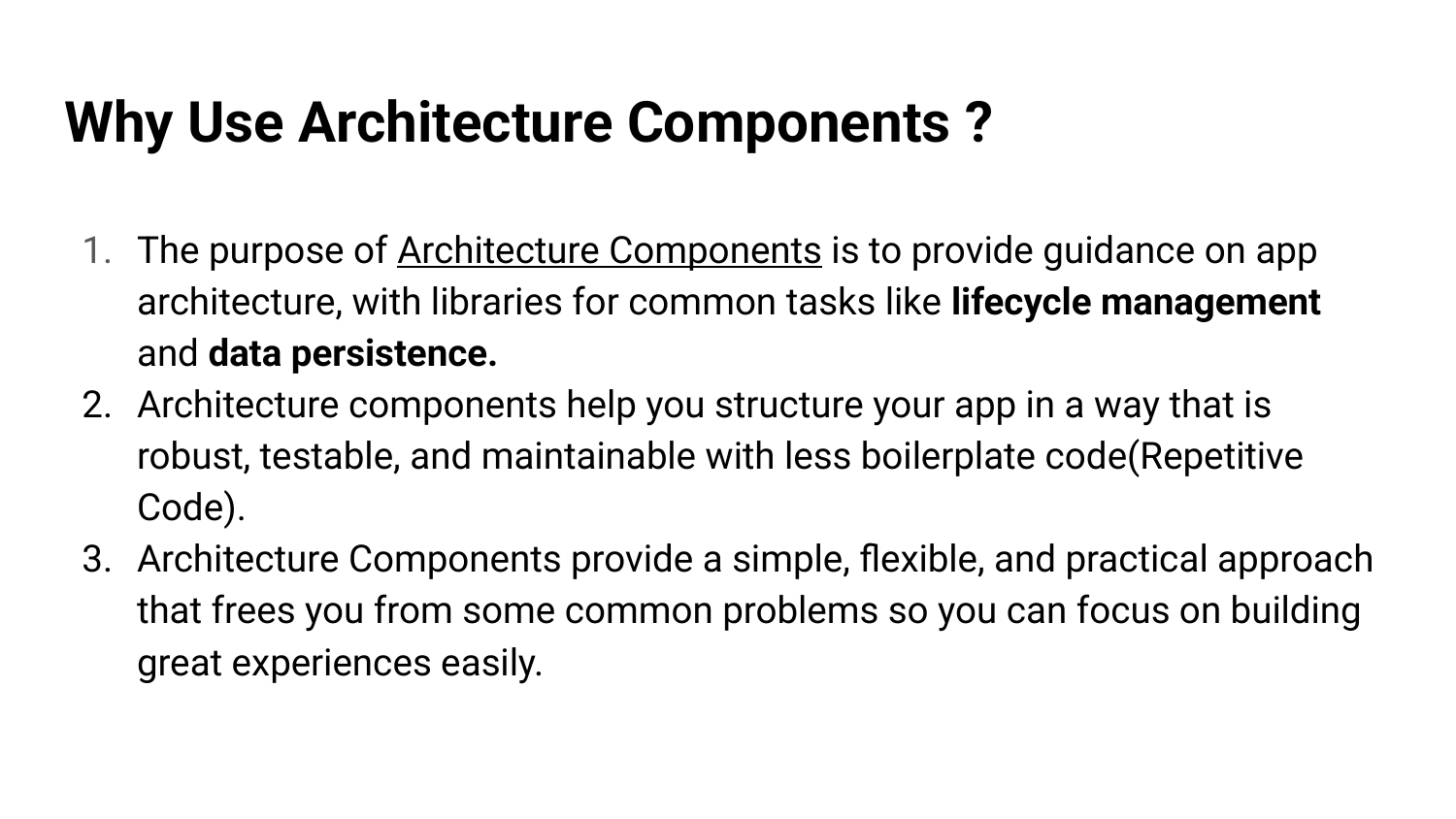

# Why Use Architecture Components ?
The purpose of Architecture Components is to provide guidance on app architecture, with libraries for common tasks like lifecycle management and data persistence.
Architecture components help you structure your app in a way that is robust, testable, and maintainable with less boilerplate code(Repetitive Code).
Architecture Components provide a simple, flexible, and practical approach that frees you from some common problems so you can focus on building great experiences easily.